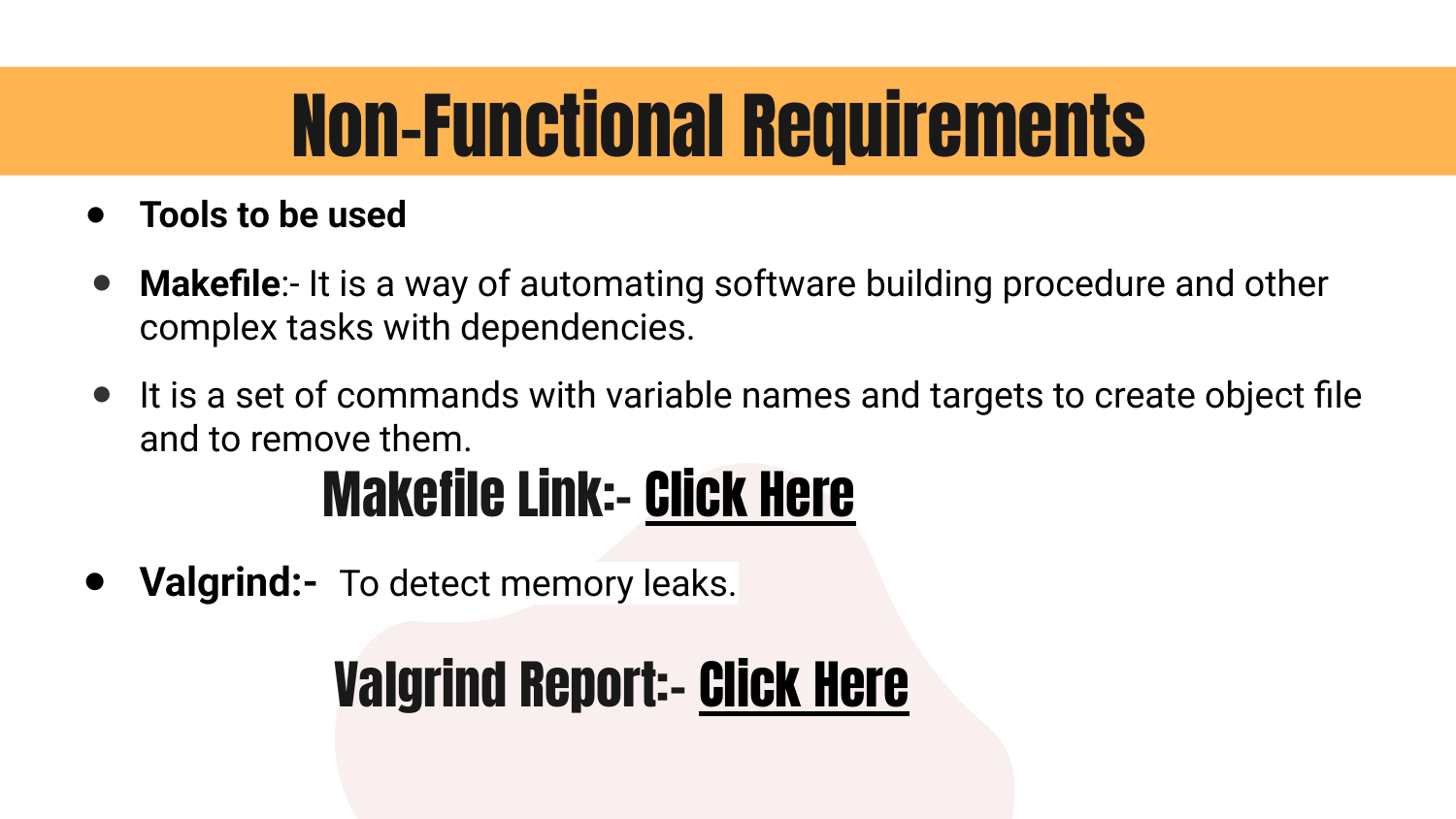

# Non-Functional Requirements
Tools to be used
Makefile:- It is a way of automating software building procedure and other complex tasks with dependencies.
It is a set of commands with variable names and targets to create object file and to remove them.

Valgrind:-  To detect memory leaks.

Makefile Link:- Click Here
Valgrind Report:- Click Here